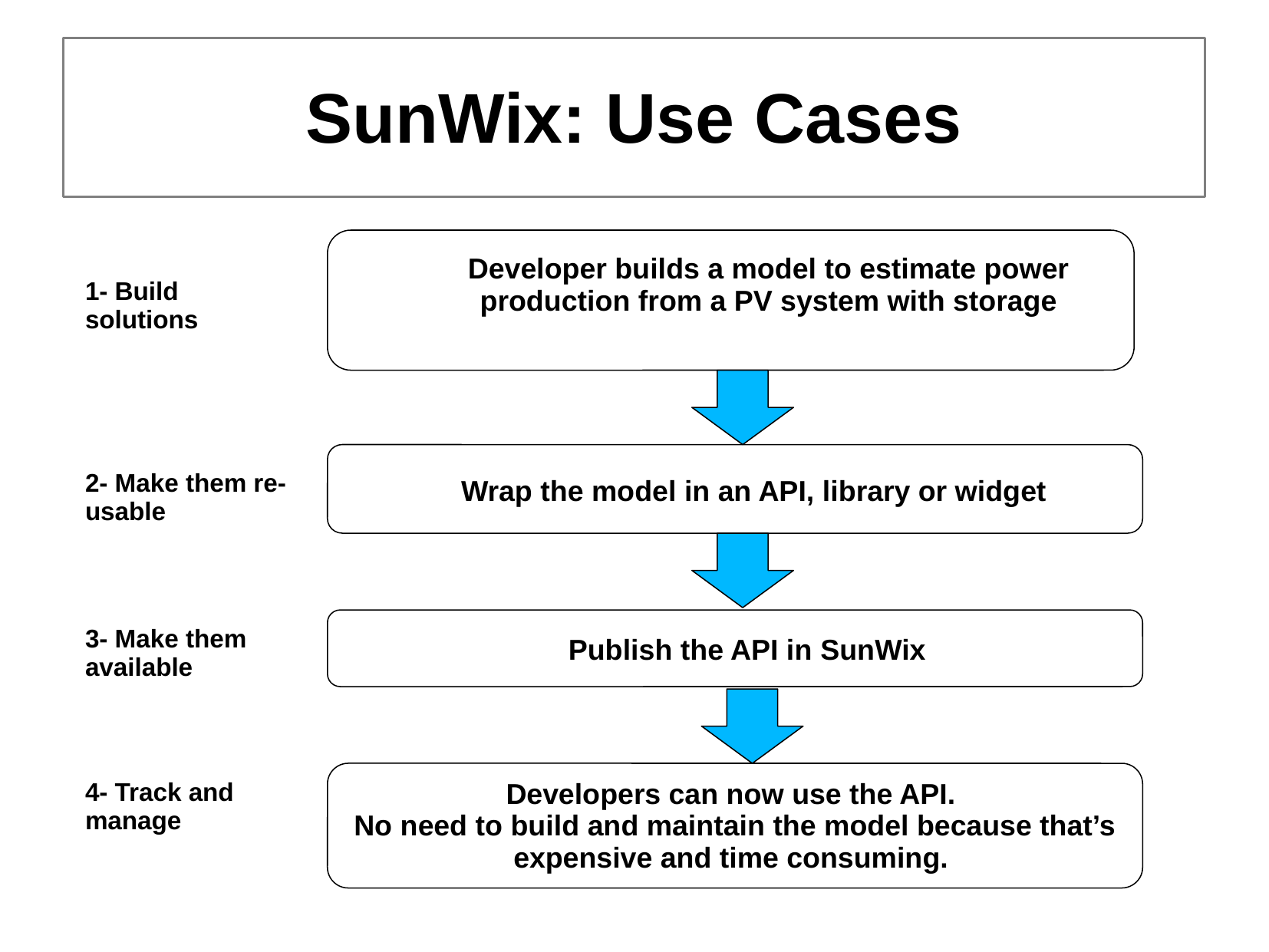

# SunWix: Use Cases

Developer builds a model to estimate power production from a PV system with storage
1- Build
solutions

2- Make them re-usable
Wrap the model in an API, library or widget

3- Make them available
Publish the API in SunWix

4- Track and manage
Developers can now use the API.
No need to build and maintain the model because that’s expensive and time consuming.